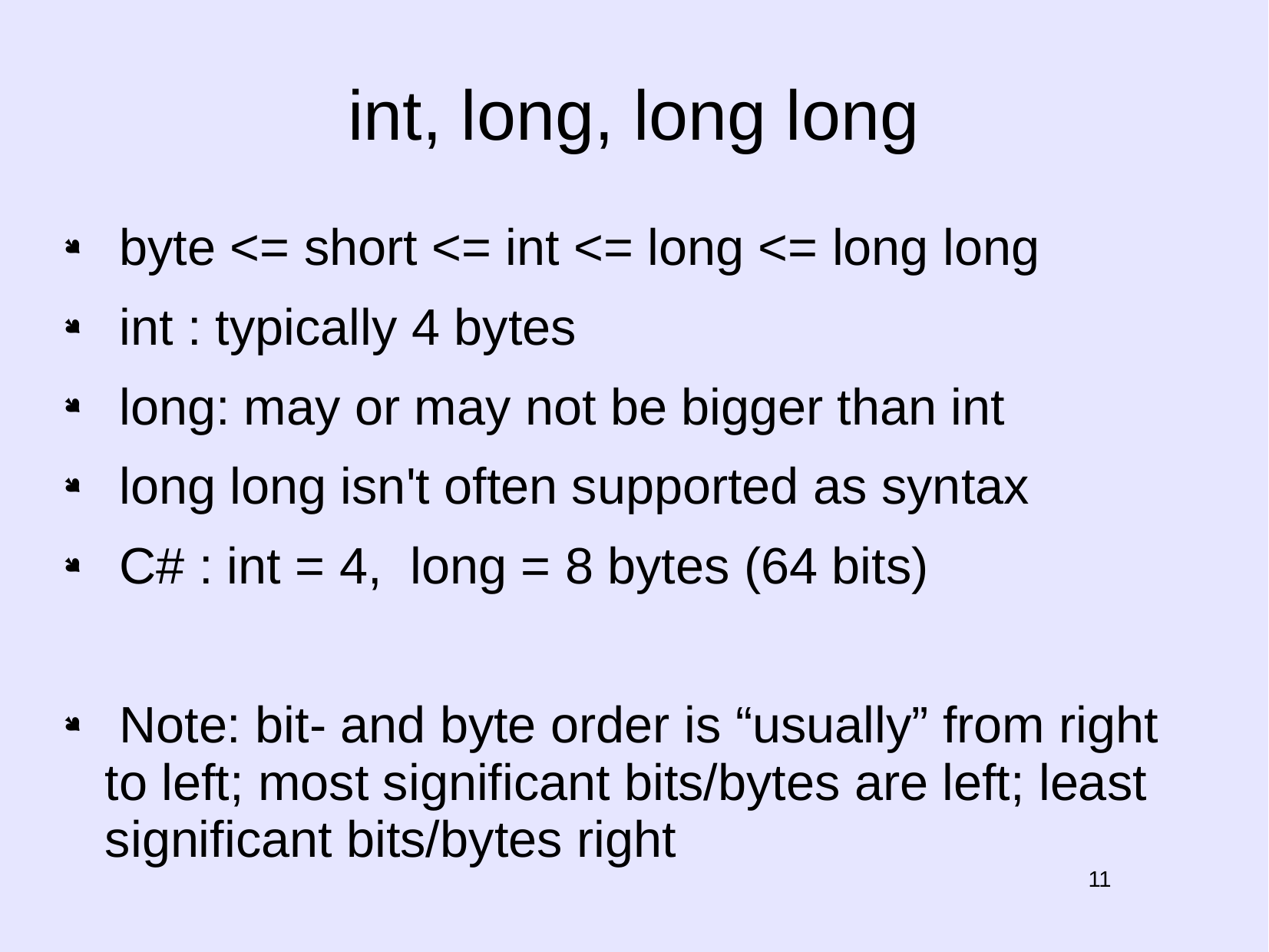

# int, long, long long
 byte <= short <= int <= long <= long long
 int : typically 4 bytes
 long: may or may not be bigger than int
 long long isn't often supported as syntax
 C# : int = 4,  long = 8 bytes (64 bits)

 Note: bit- and byte order is “usually” from right to left; most significant bits/bytes are left; least significant bits/bytes right
11